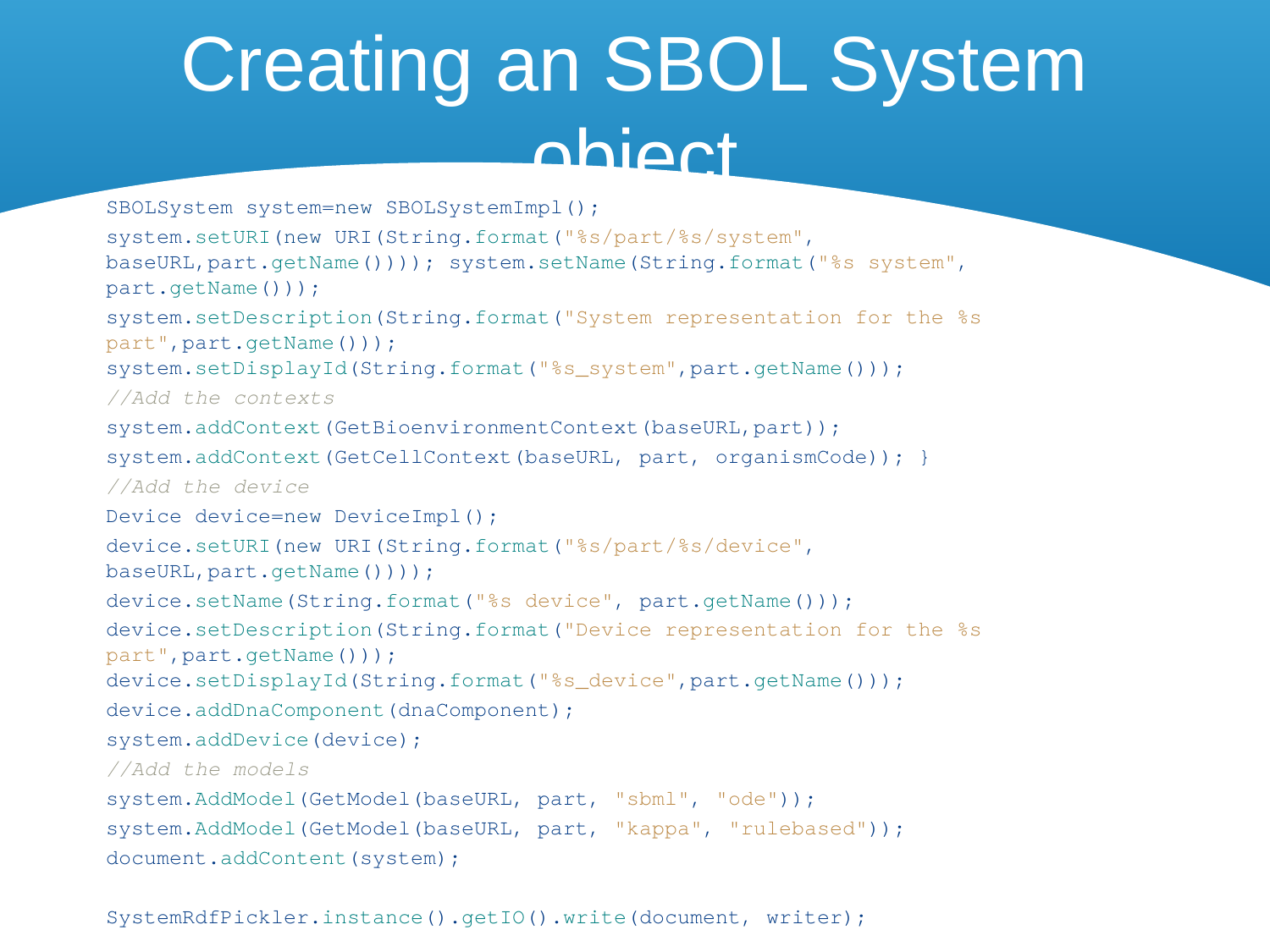

# Creating an SBOL System object
SBOLSystem system=new SBOLSystemImpl();
system.setURI(new URI(String.format("%s/part/%s/system", baseURL,part.getName()))); system.setName(String.format("%s system", part.getName()));
system.setDescription(String.format("System representation for the %s part",part.getName())); system.setDisplayId(String.format("%s_system",part.getName()));
//Add the contexts
system.addContext(GetBioenvironmentContext(baseURL,part));
system.addContext(GetCellContext(baseURL, part, organismCode)); }
//Add the device
Device device=new DeviceImpl();
device.setURI(new URI(String.format("%s/part/%s/device", baseURL,part.getName())));
device.setName(String.format("%s device", part.getName()));
device.setDescription(String.format("Device representation for the %s part",part.getName())); device.setDisplayId(String.format("%s_device",part.getName()));
device.addDnaComponent(dnaComponent);
system.addDevice(device);
//Add the models
system.AddModel(GetModel(baseURL, part, "sbml", "ode"));
system.AddModel(GetModel(baseURL, part, "kappa", "rulebased"));
document.addContent(system);

SystemRdfPickler.instance().getIO().write(document, writer);